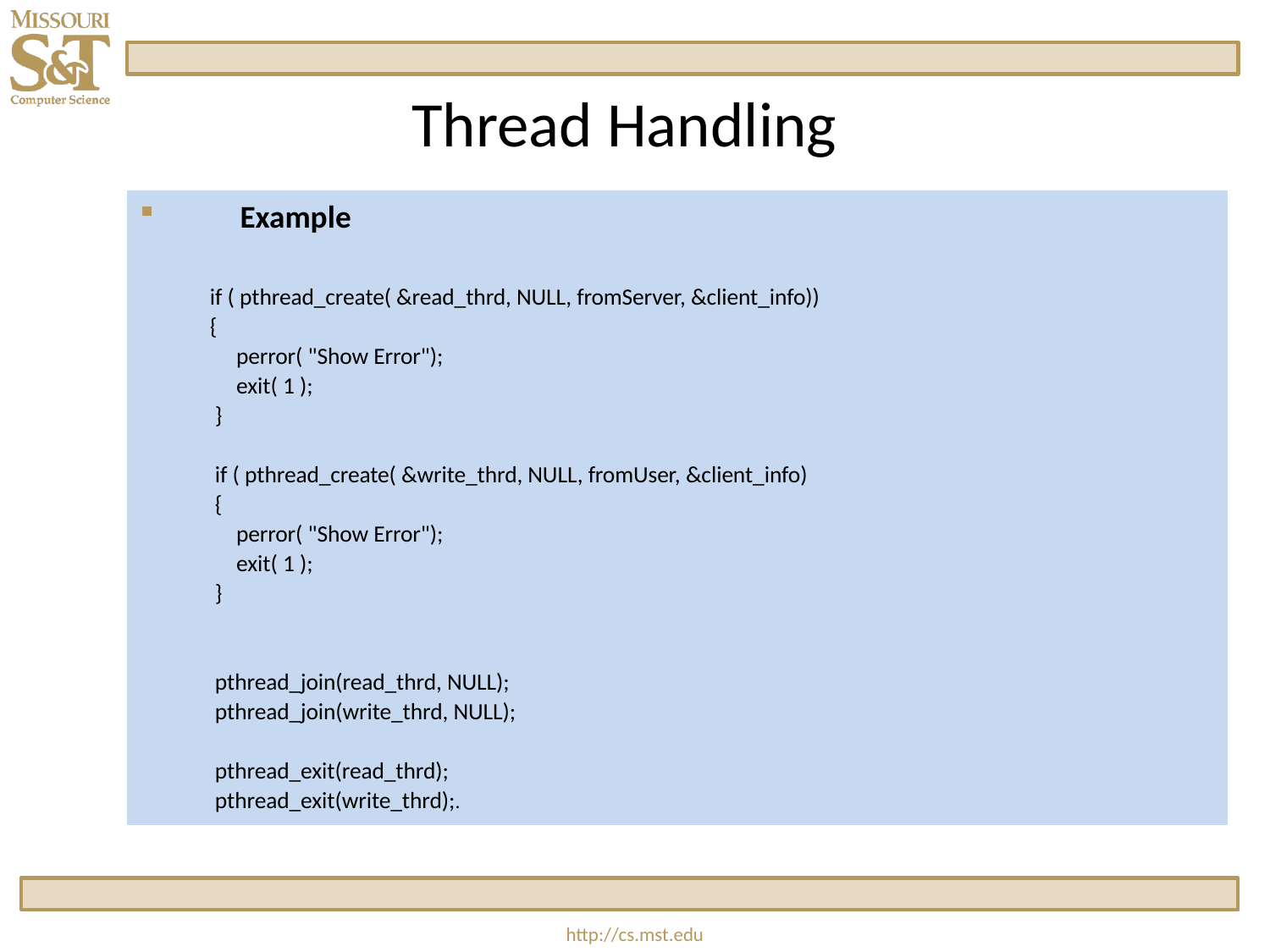

Thread Handling
			Example

   if ( pthread_create( &read_thrd, NULL, fromServer, &client_info))
   {
        perror( "Show Error");
        exit( 1 );
    }

    if ( pthread_create( &write_thrd, NULL, fromUser, &client_info)
    {
        perror( "Show Error");
        exit( 1 );
    }

    pthread_join(read_thrd, NULL);
    pthread_join(write_thrd, NULL);

    pthread_exit(read_thrd);
    pthread_exit(write_thrd);.